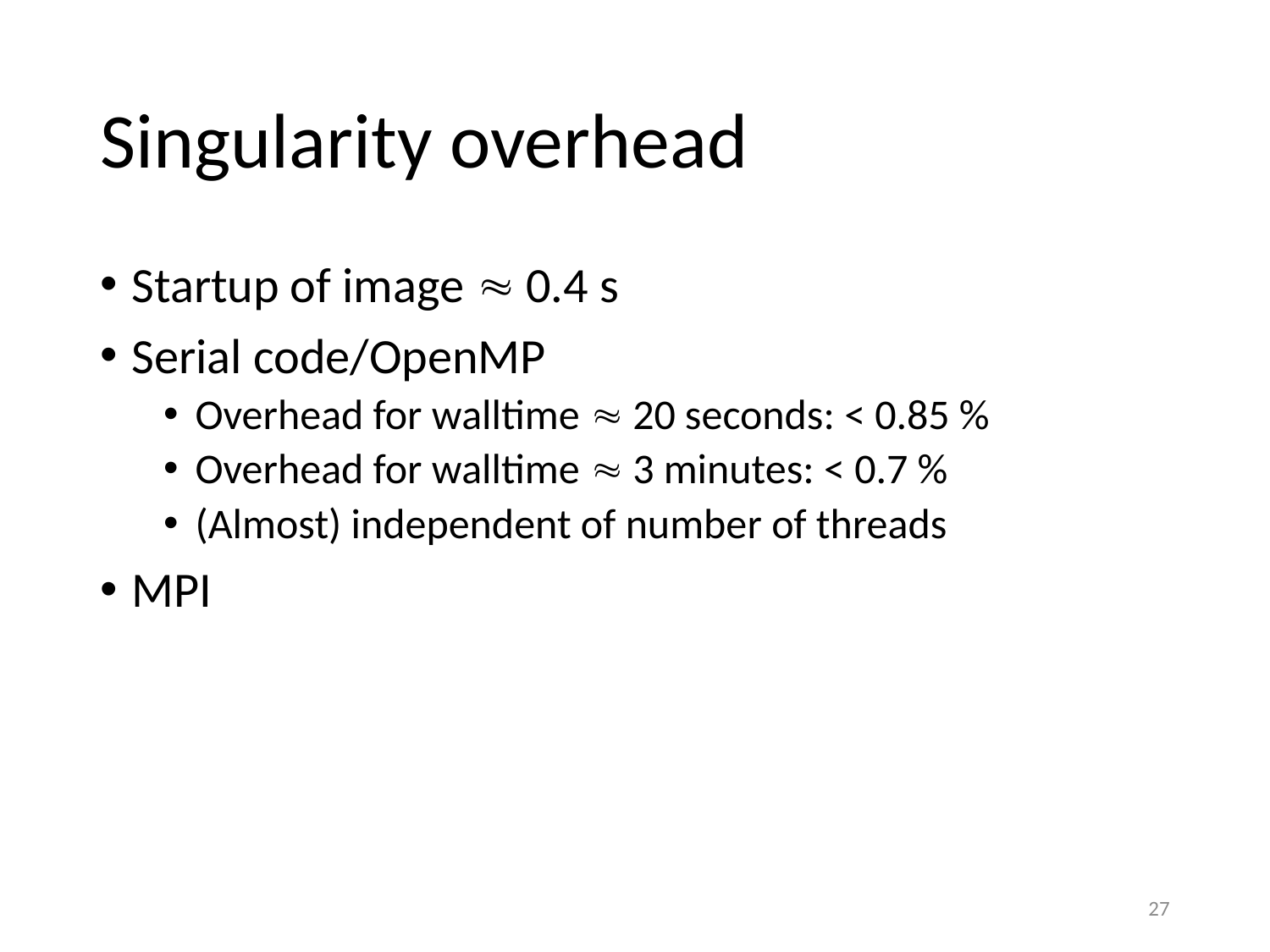

# Singularity overhead
Startup of image ≈ 0.4 s
Serial code/OpenMP
Overhead for walltime ≈ 20 seconds: < 0.85 %
Overhead for walltime ≈ 3 minutes: < 0.7 %
(Almost) independent of number of threads
MPI

27